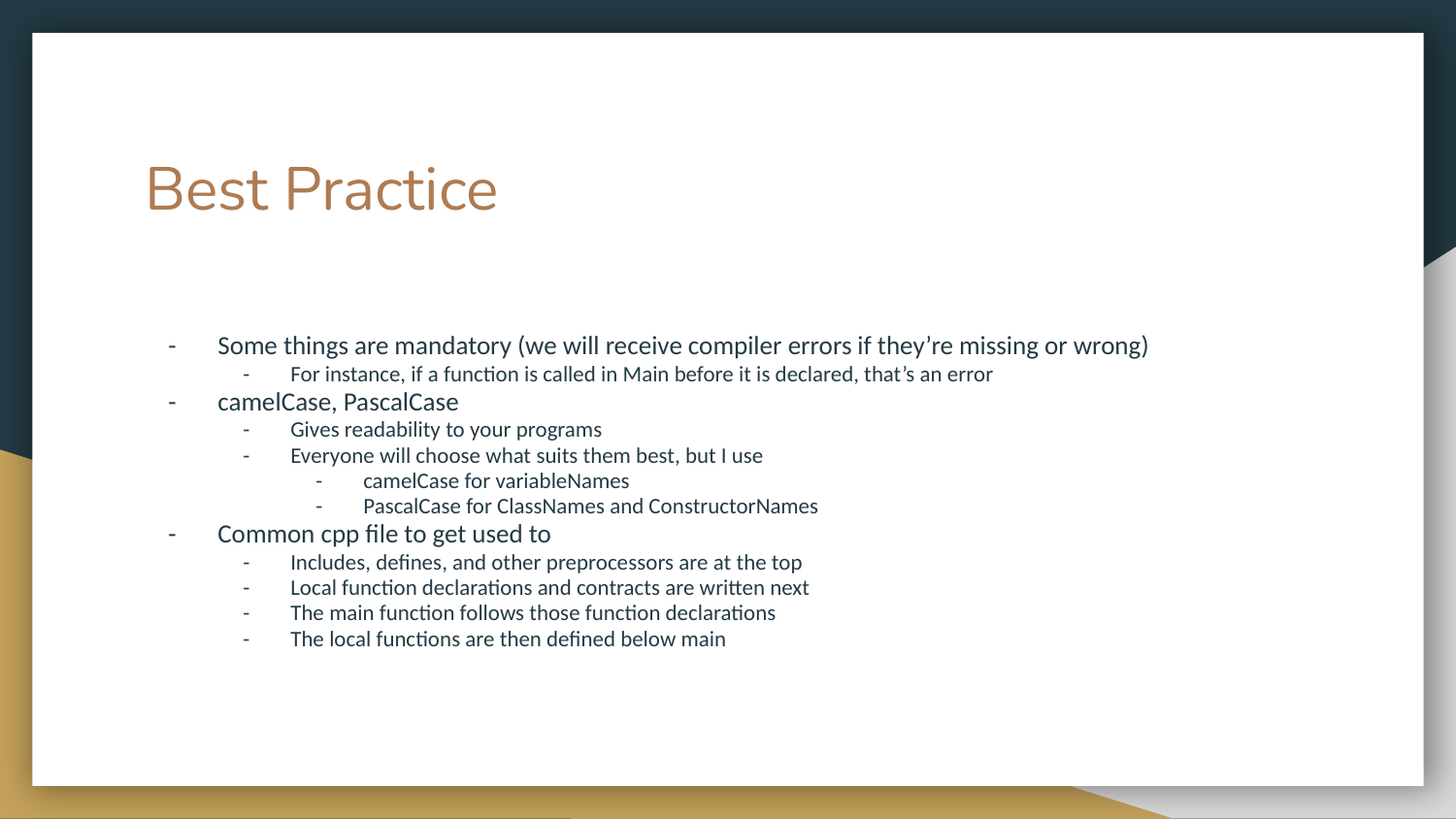

# Best Practice
Some things are mandatory (we will receive compiler errors if they’re missing or wrong)
For instance, if a function is called in Main before it is declared, that’s an error
camelCase, PascalCase
Gives readability to your programs
Everyone will choose what suits them best, but I use
camelCase for variableNames
PascalCase for ClassNames and ConstructorNames
Common cpp file to get used to
Includes, defines, and other preprocessors are at the top
Local function declarations and contracts are written next
The main function follows those function declarations
The local functions are then defined below main